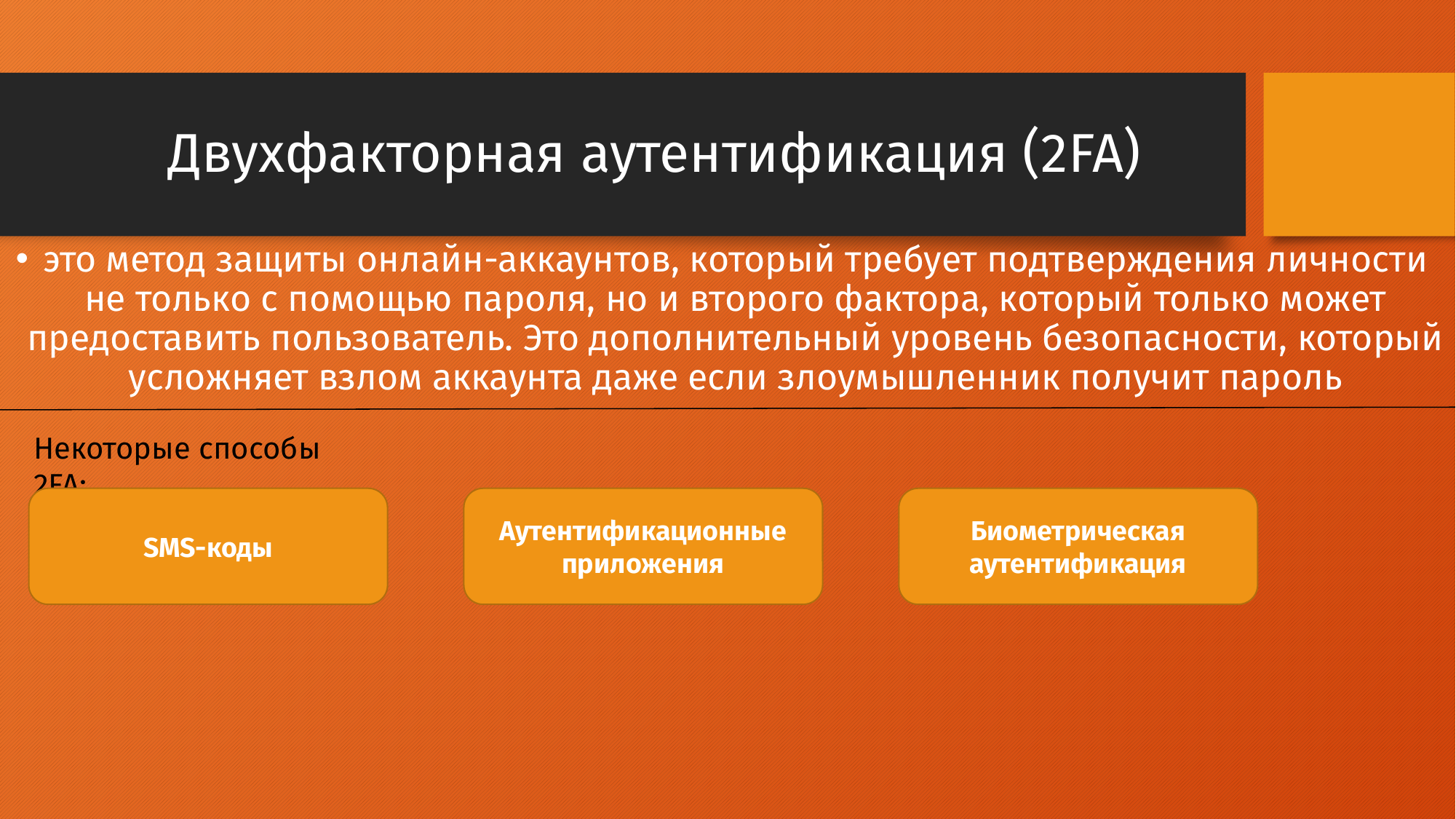

# Двухфакторная аутентификация (2FA)
это метод защиты онлайн-аккаунтов, который требует подтверждения личности не только с помощью пароля, но и второго фактора, который только может предоставить пользователь. Это дополнительный уровень безопасности, который усложняет взлом аккаунта даже если злоумышленник получит пароль
Некоторые способы 2FA:
Аутентификационные приложения
Биометрическая аутентификация
SMS-коды